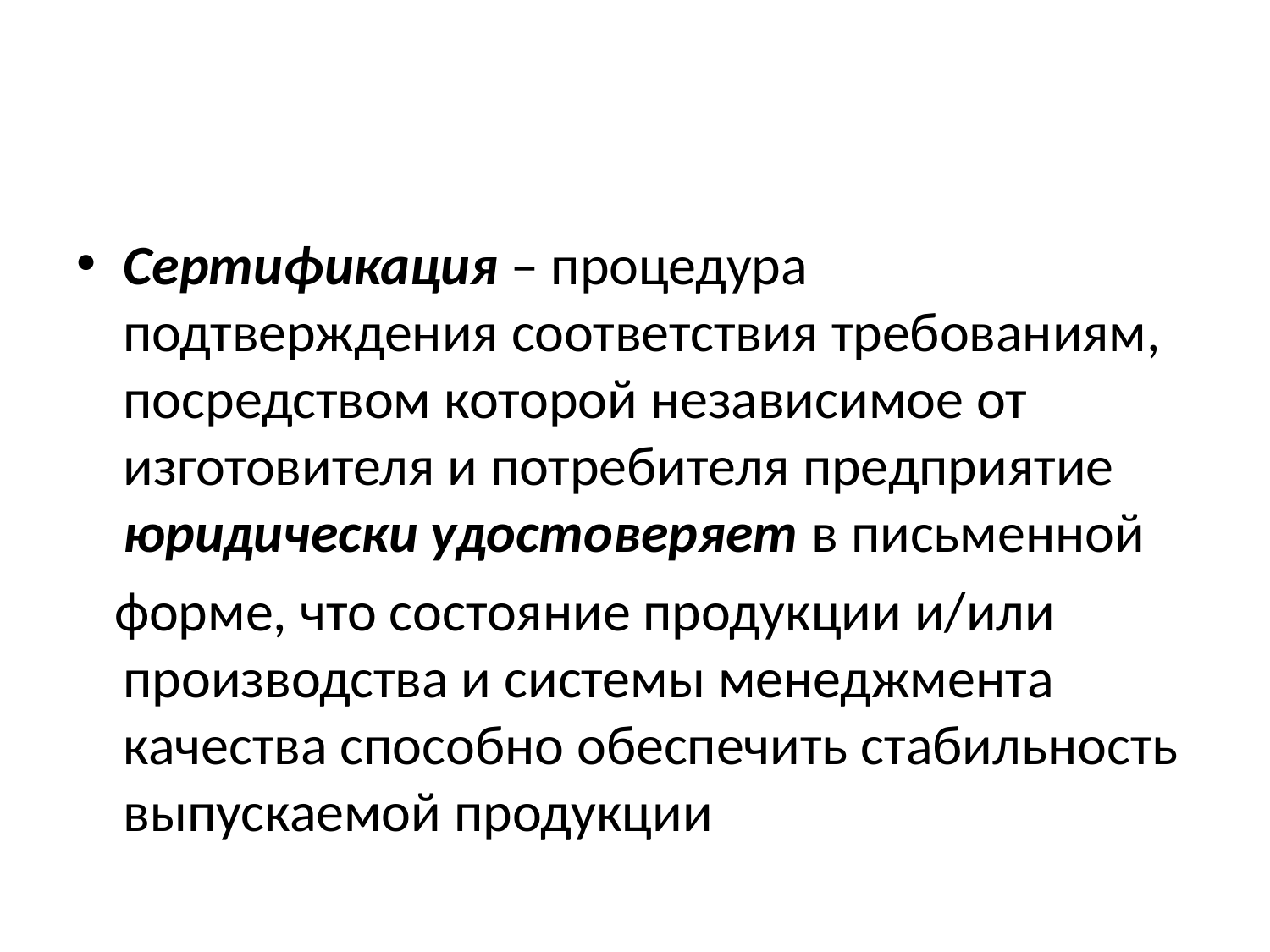

#
Сертификация – процедура подтверждения соответствия требованиям, посредством которой независимое от изготовителя и потребителя предприятие юридически удостоверяет в письменной
   форме, что состояние продукции и/или производства и системы менеджмента качества способно обеспечить стабильность выпускаемой продукции